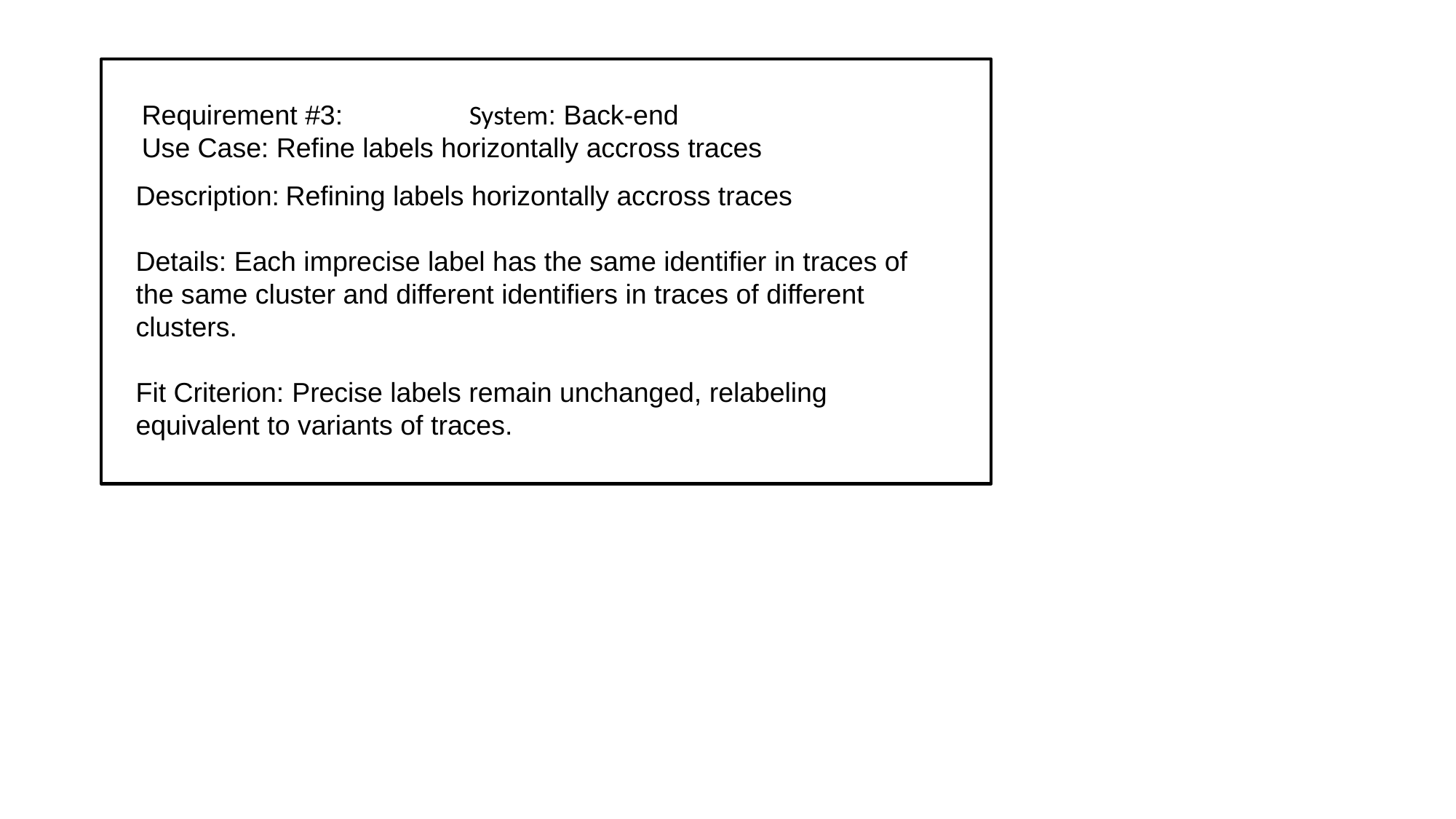

Requirement #3:		System: Back-end
Use Case: Refine labels horizontally accross traces
Description: Refining labels horizontally accross traces

Details: Each imprecise label has the same identifier in traces of the same cluster and different identifiers in traces of different clusters.

Fit Criterion: Precise labels remain unchanged, relabeling equivalent to variants of traces.